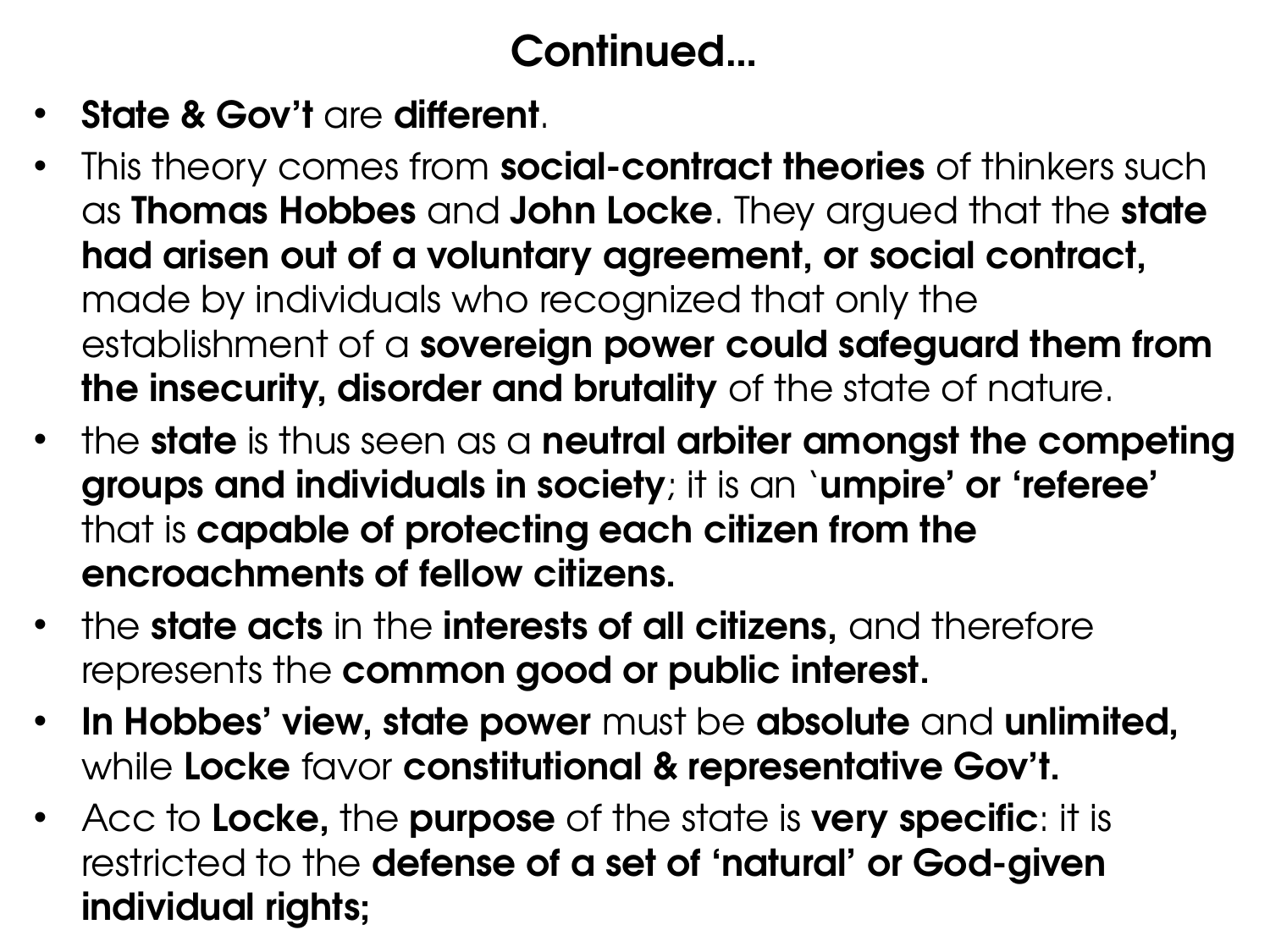

# Continued…
State & Gov’t are different.
This theory comes from social-contract theories of thinkers such as Thomas Hobbes and John Locke. They argued that the state had arisen out of a voluntary agreement, or social contract, made by individuals who recognized that only the establishment of a sovereign power could safeguard them from the insecurity, disorder and brutality of the state of nature.
the state is thus seen as a neutral arbiter amongst the competing groups and individuals in society; it is an ‘umpire’ or ‘referee’ that is capable of protecting each citizen from the encroachments of fellow citizens.
the state acts in the interests of all citizens, and therefore represents the common good or public interest.
In Hobbes’ view, state power must be absolute and unlimited, while Locke favor constitutional & representative Gov’t.
Acc to Locke, the purpose of the state is very specific: it is restricted to the defense of a set of ‘natural’ or God-given individual rights;